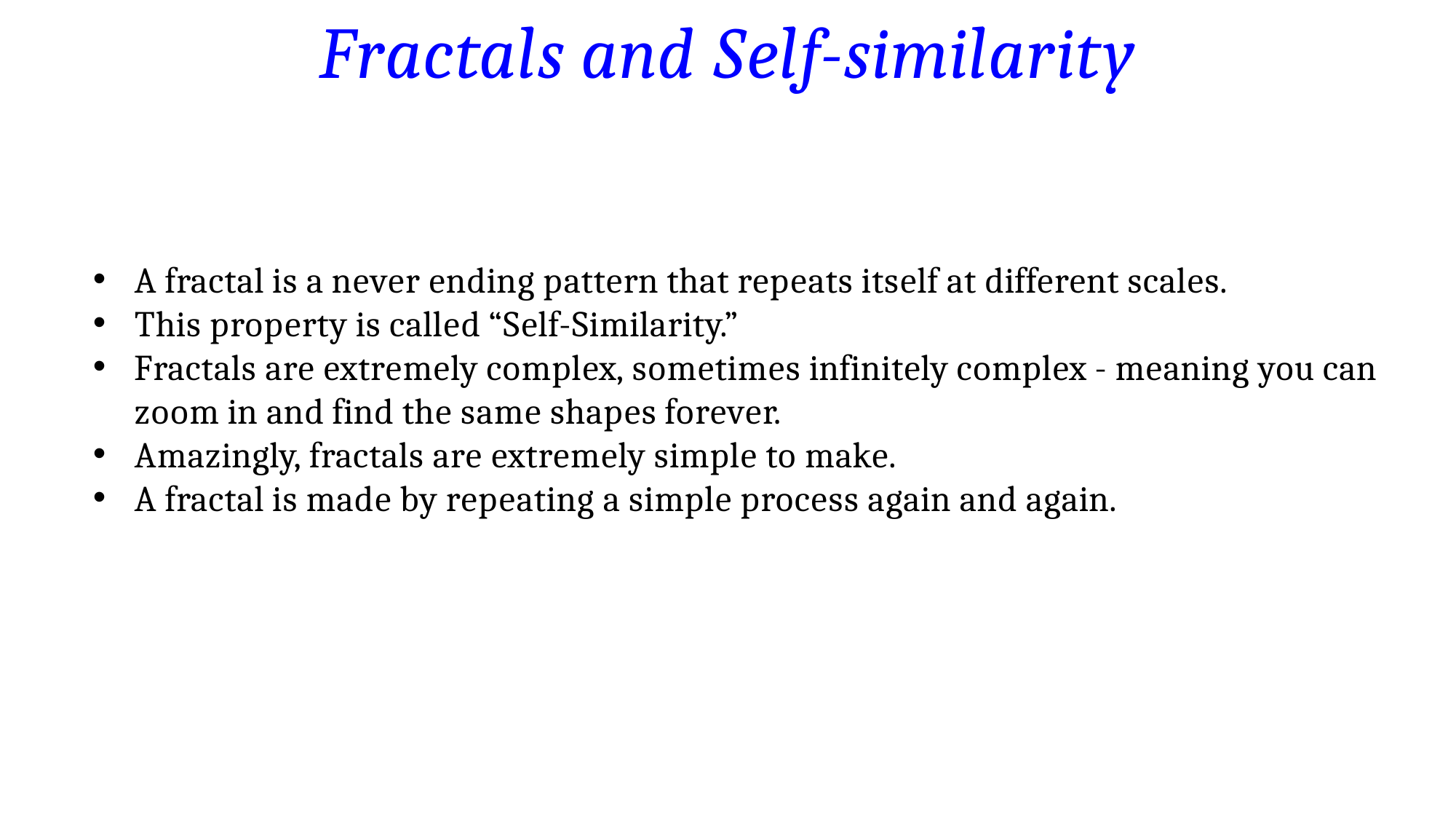

Fractals and Self-similarity

A fractal is a never ending pattern that repeats itself at different scales.
This property is called “Self-Similarity.”
Fractals are extremely complex, sometimes infinitely complex - meaning you can zoom in and find the same shapes forever.
Amazingly, fractals are extremely simple to make.
A fractal is made by repeating a simple process again and again.